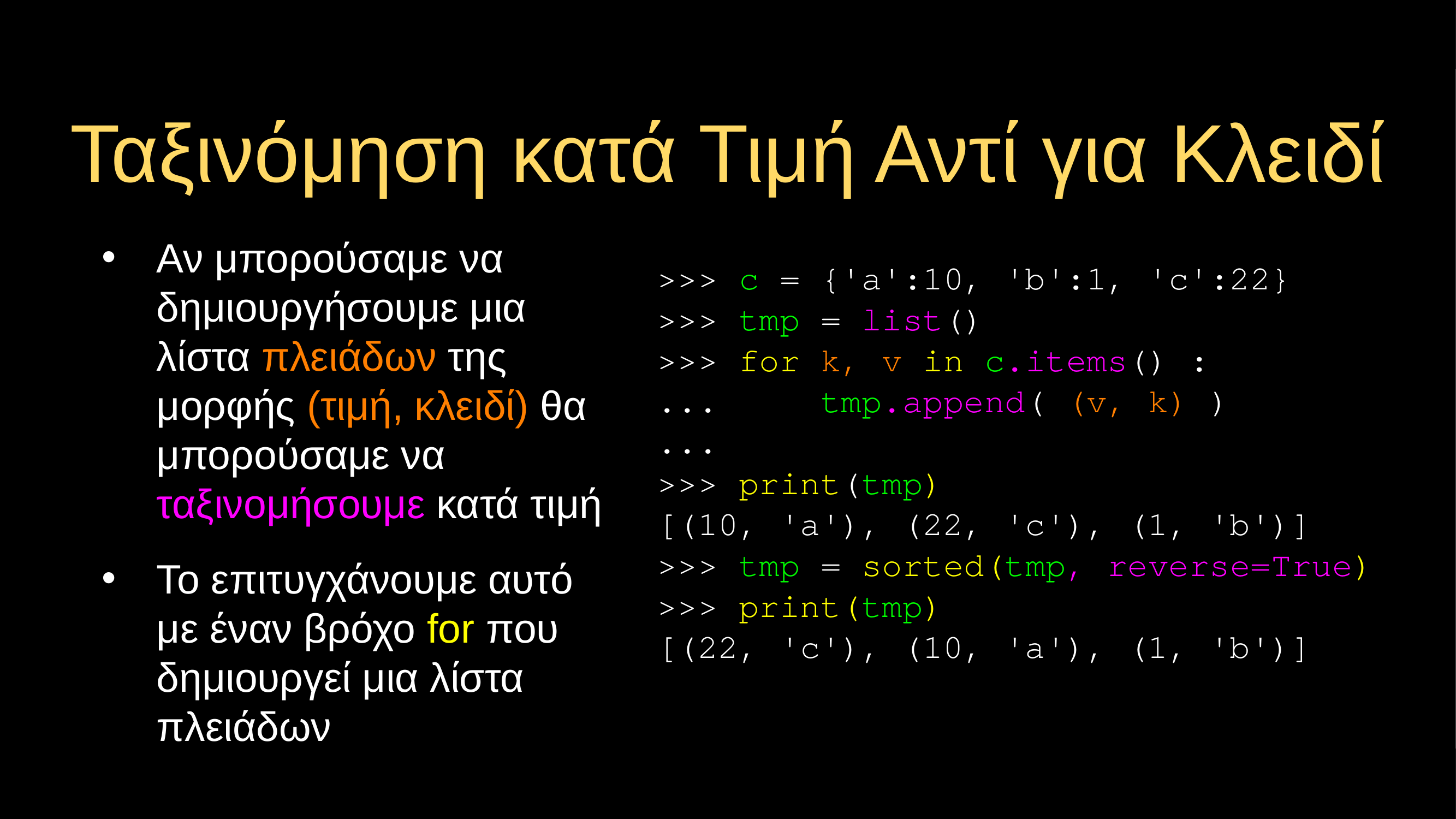

# Ταξινόμηση κατά Τιμή Αντί για Κλειδί
Αν μπορούσαμε να δημιουργήσουμε μια λίστα πλειάδων της μορφής (τιμή, κλειδί) θα μπορούσαμε να ταξινομήσουμε κατά τιμή
Το επιτυγχάνουμε αυτό με έναν βρόχο for που δημιουργεί μια λίστα πλειάδων
>>> c = {'a':10, 'b':1, 'c':22}
>>> tmp = list()
>>> for k, v in c.items() :
...     tmp.append( (v, k) )
...
>>> print(tmp)
[(10, 'a'), (22, 'c'), (1, 'b')]
>>> tmp = sorted(tmp, reverse=True)
>>> print(tmp)
[(22, 'c'), (10, 'a'), (1, 'b')]